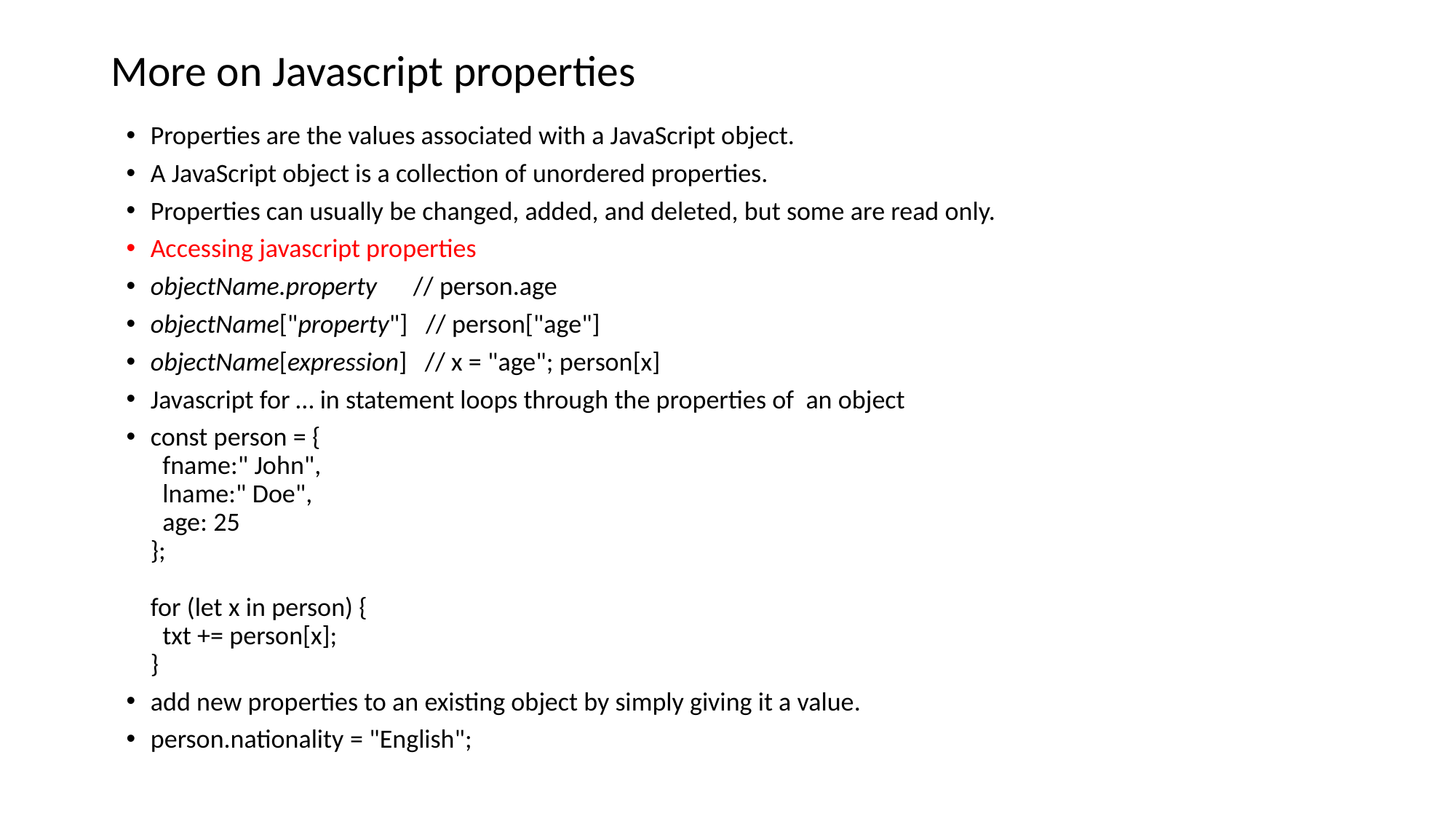

# More on Javascript properties
Properties are the values associated with a JavaScript object.
A JavaScript object is a collection of unordered properties.
Properties can usually be changed, added, and deleted, but some are read only.
Accessing javascript properties
objectName.property      // person.age
objectName["property"]   // person["age"]
objectName[expression]   // x = "age"; person[x]
Javascript for … in statement loops through the properties of  an object
const person = {
  fname:" John",
  lname:" Doe",
  age: 25
};
for (let x in person) {
  txt += person[x];
}
add new properties to an existing object by simply giving it a value.
person.nationality = "English";